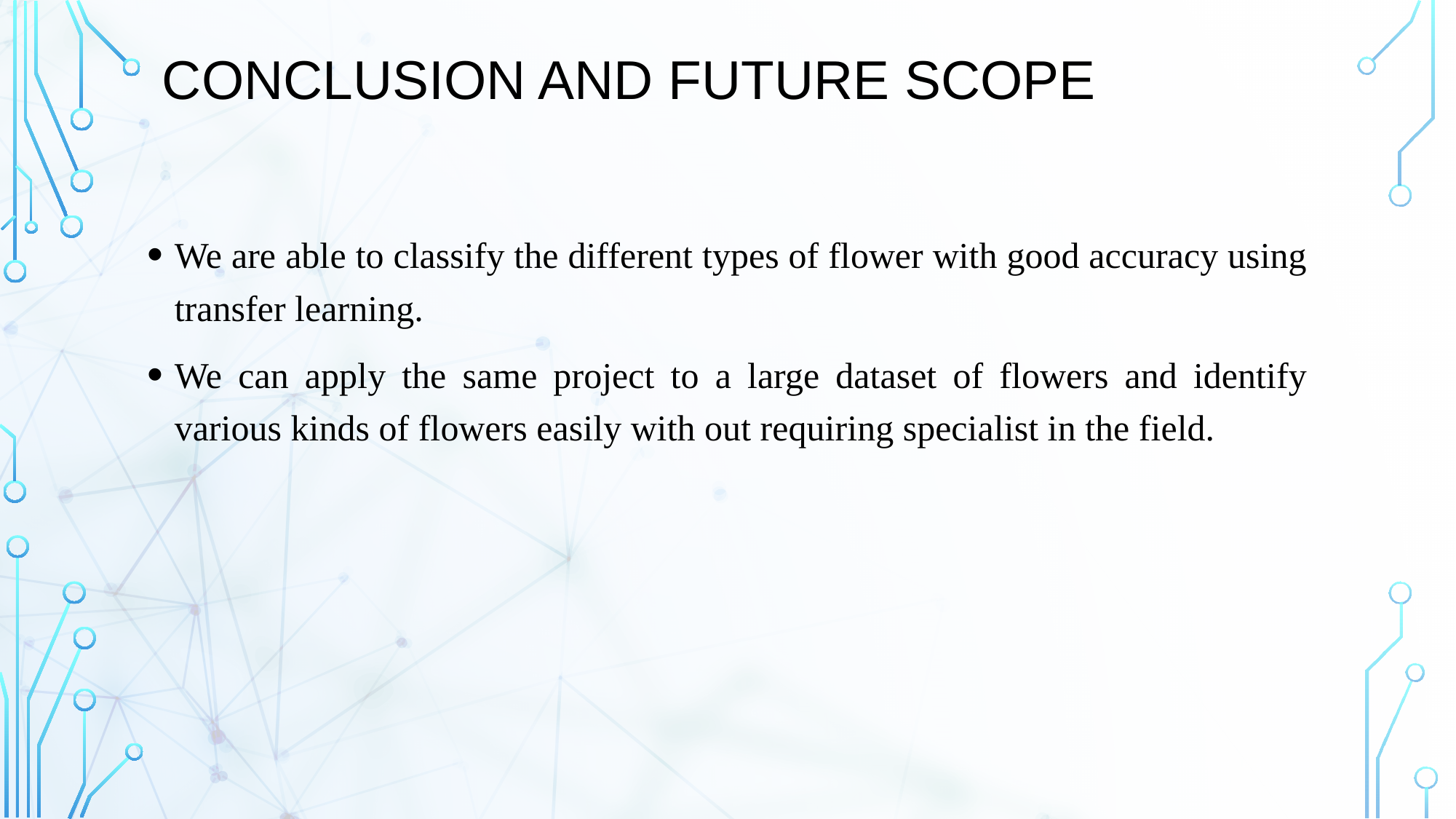

# Conclusion and future scope

We are able to classify the different types of flower with good accuracy using transfer learning.
We can apply the same project to a large dataset of flowers and identify various kinds of flowers easily with out requiring specialist in the field.